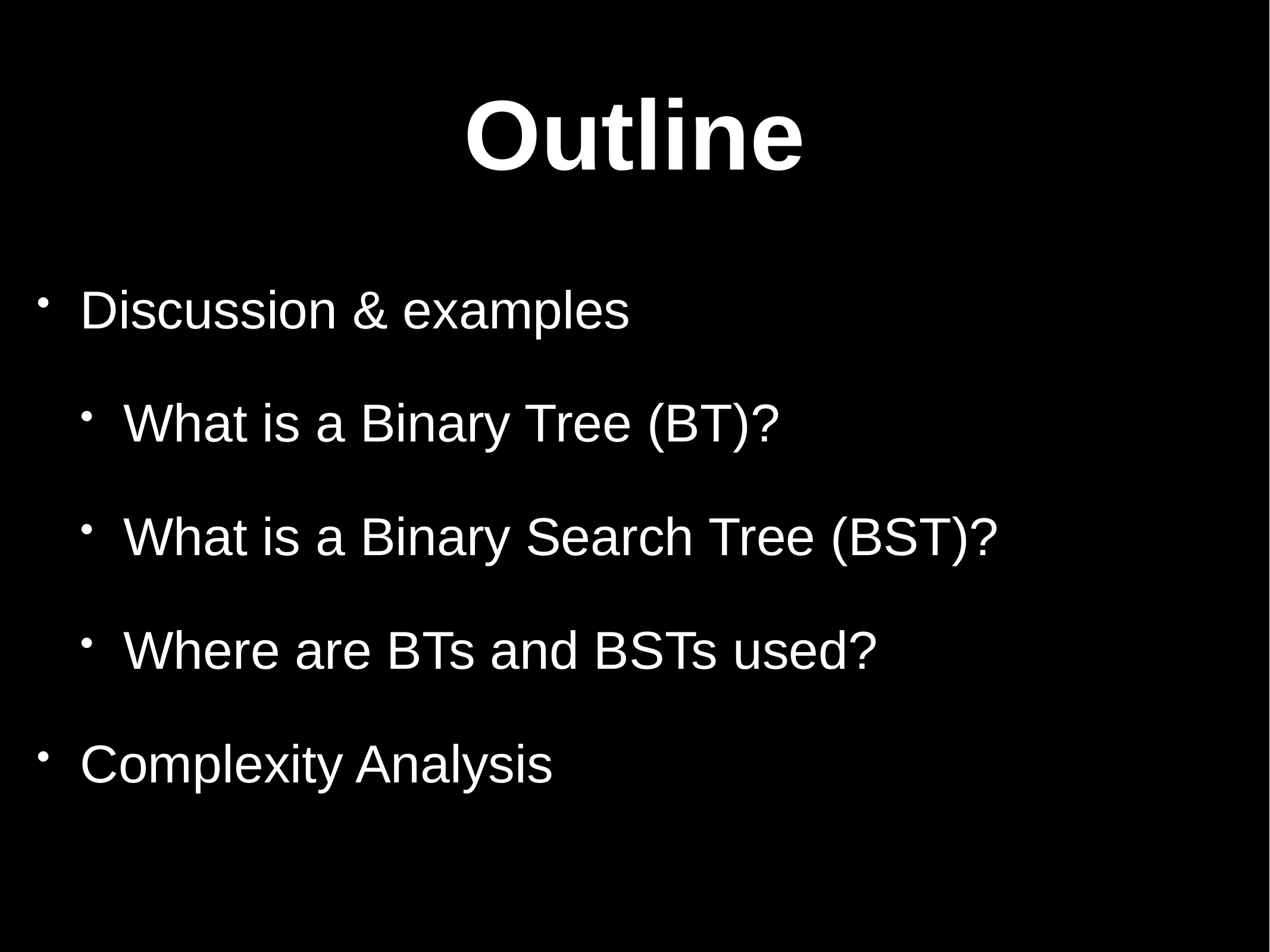

# Outline
Discussion & examples
What is a Binary Tree (BT)?
What is a Binary Search Tree (BST)?
Where are BTs and BSTs used?
Complexity Analysis